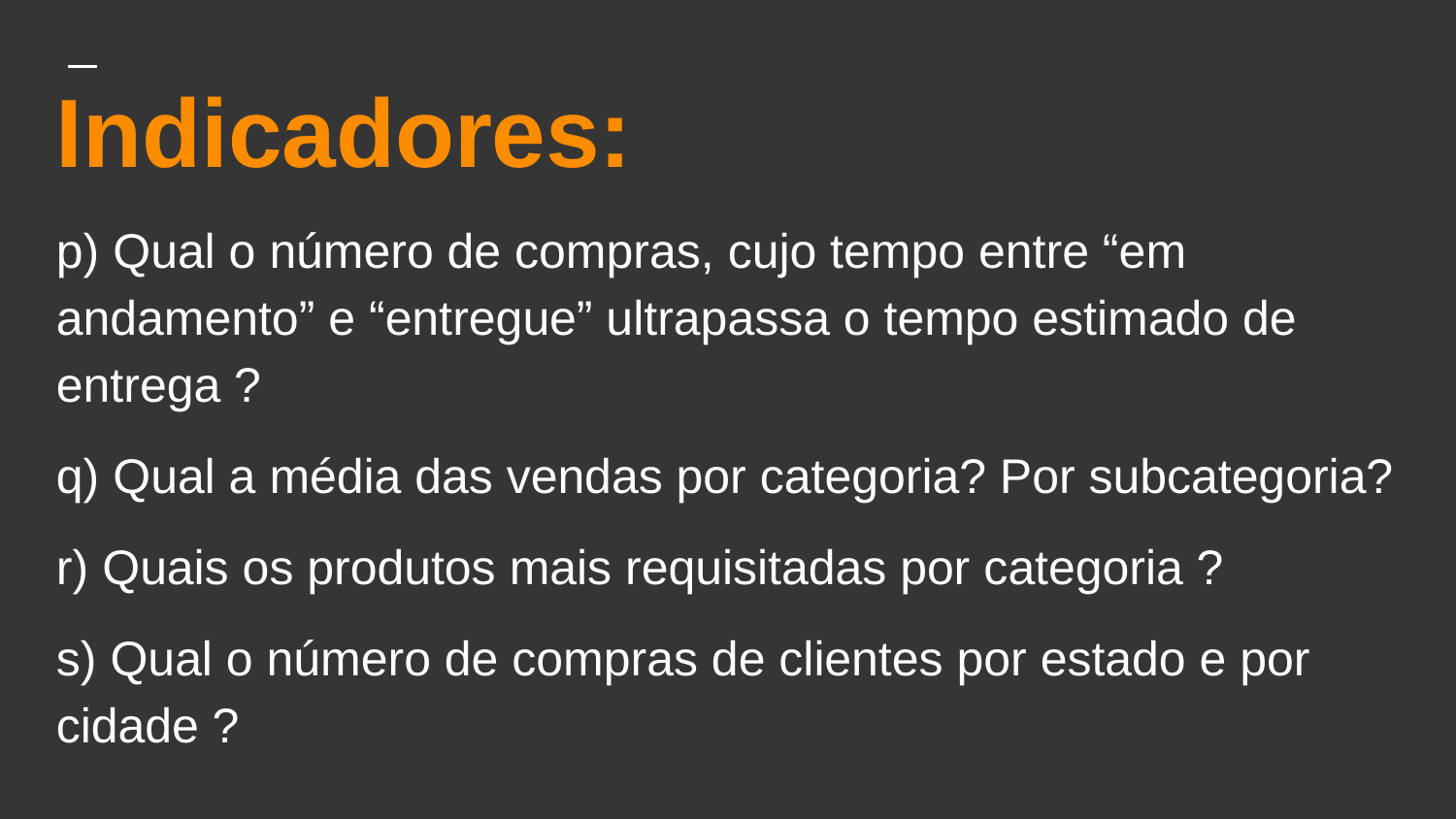

# Indicadores:
p) Qual o número de compras, cujo tempo entre “em andamento” e “entregue” ultrapassa o tempo estimado de entrega ?
q) Qual a média das vendas por categoria? Por subcategoria?
r) Quais os produtos mais requisitadas por categoria ?
s) Qual o número de compras de clientes por estado e por cidade ?